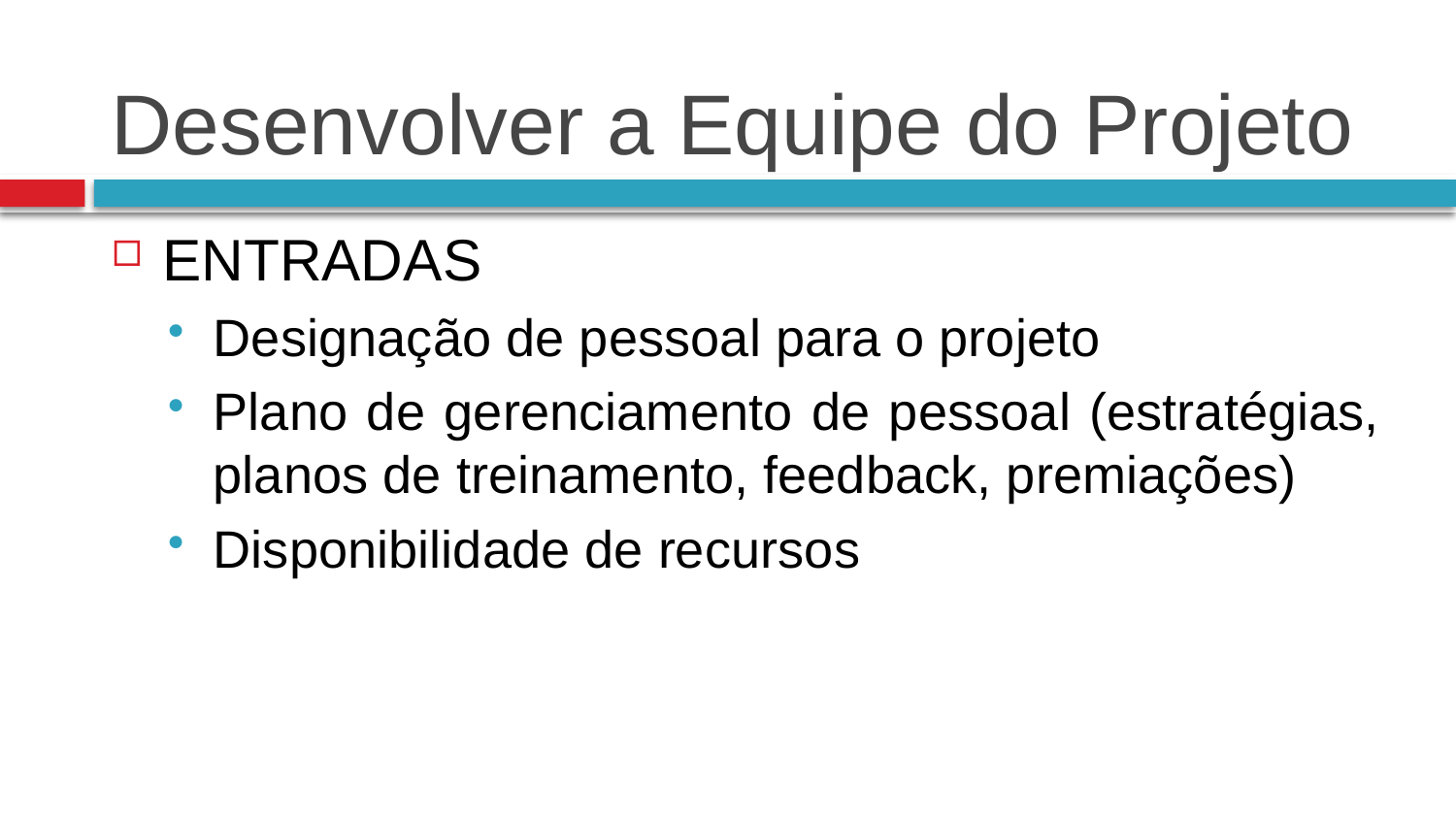

# Desenvolver a Equipe do Projeto
ENTRADAS
Designação de pessoal para o projeto
Plano de gerenciamento de pessoal (estratégias, planos de treinamento, feedback, premiações)
Disponibilidade de recursos